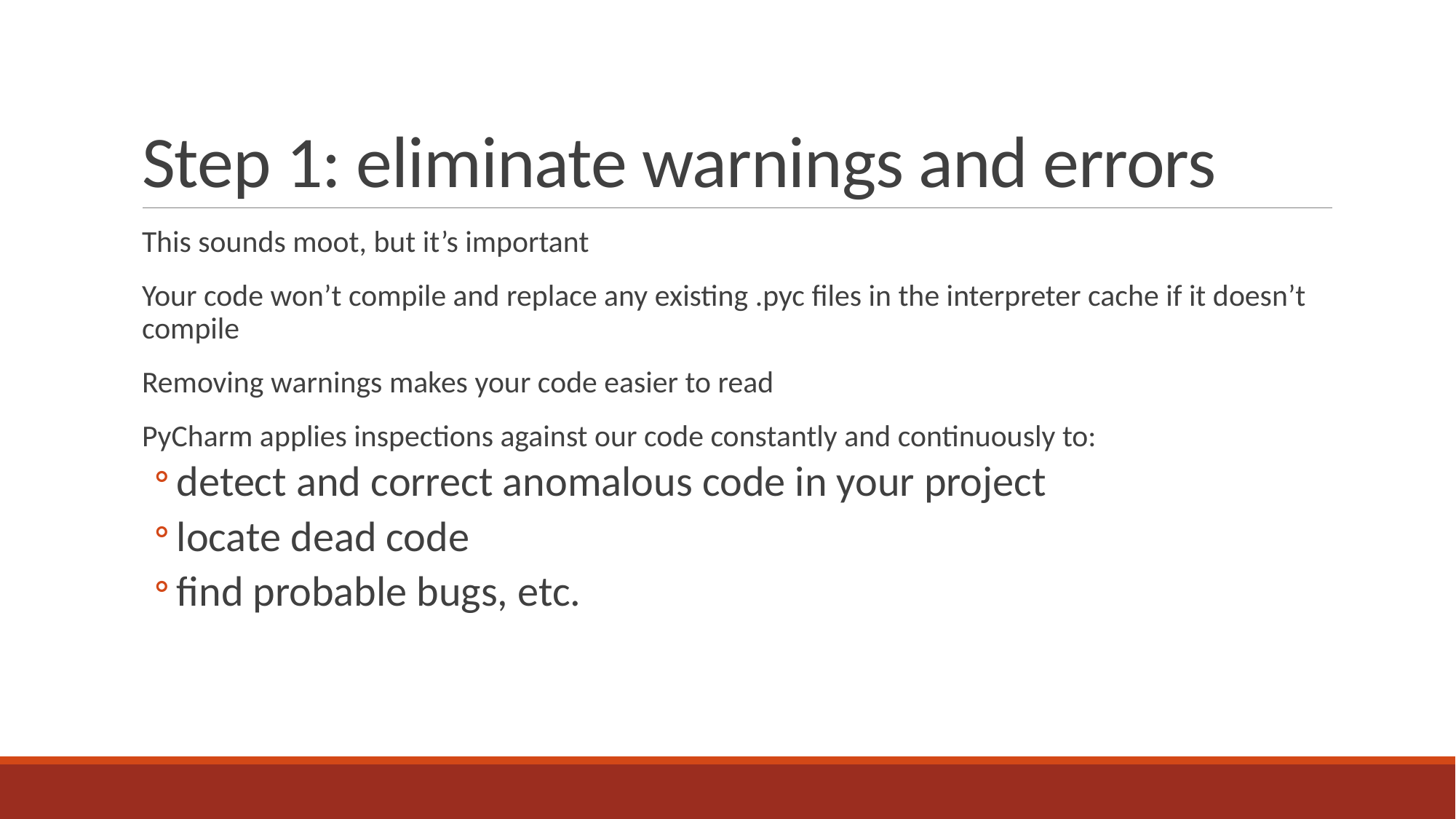

# Step 1: eliminate warnings and errors
This sounds moot, but it’s important
Your code won’t compile and replace any existing .pyc files in the interpreter cache if it doesn’t compile
Removing warnings makes your code easier to read
PyCharm applies inspections against our code constantly and continuously to:
detect and correct anomalous code in your project
locate dead code
find probable bugs, etc.